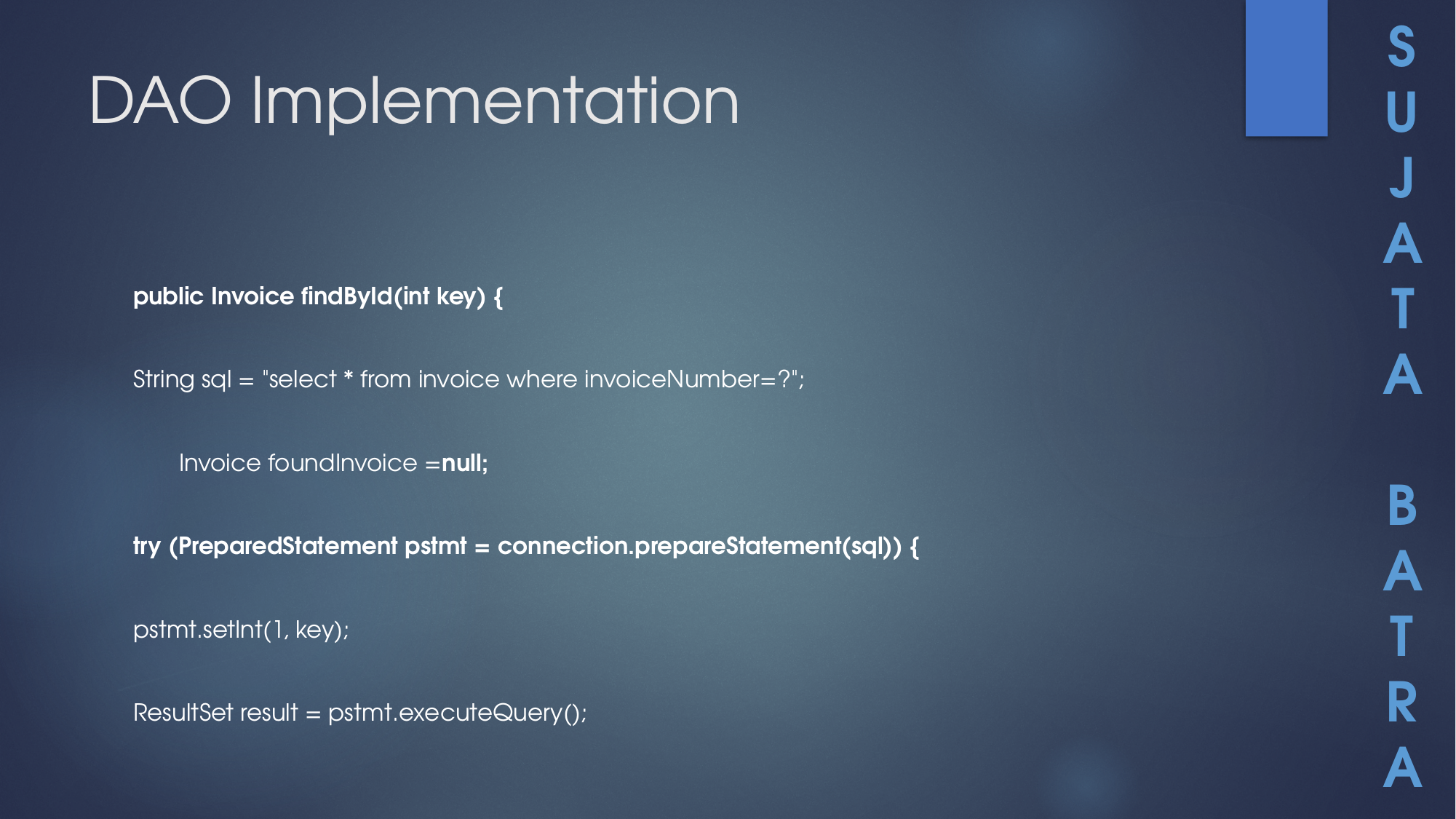

# DAO Implementation

public Invoice findById(int key) {

String sql = "select * from invoice where invoiceNumber=?";

       Invoice foundInvoice =null;

try (PreparedStatement pstmt = connection.prepareStatement(sql)) {

pstmt.setInt(1, key);

ResultSet result = pstmt.executeQuery();